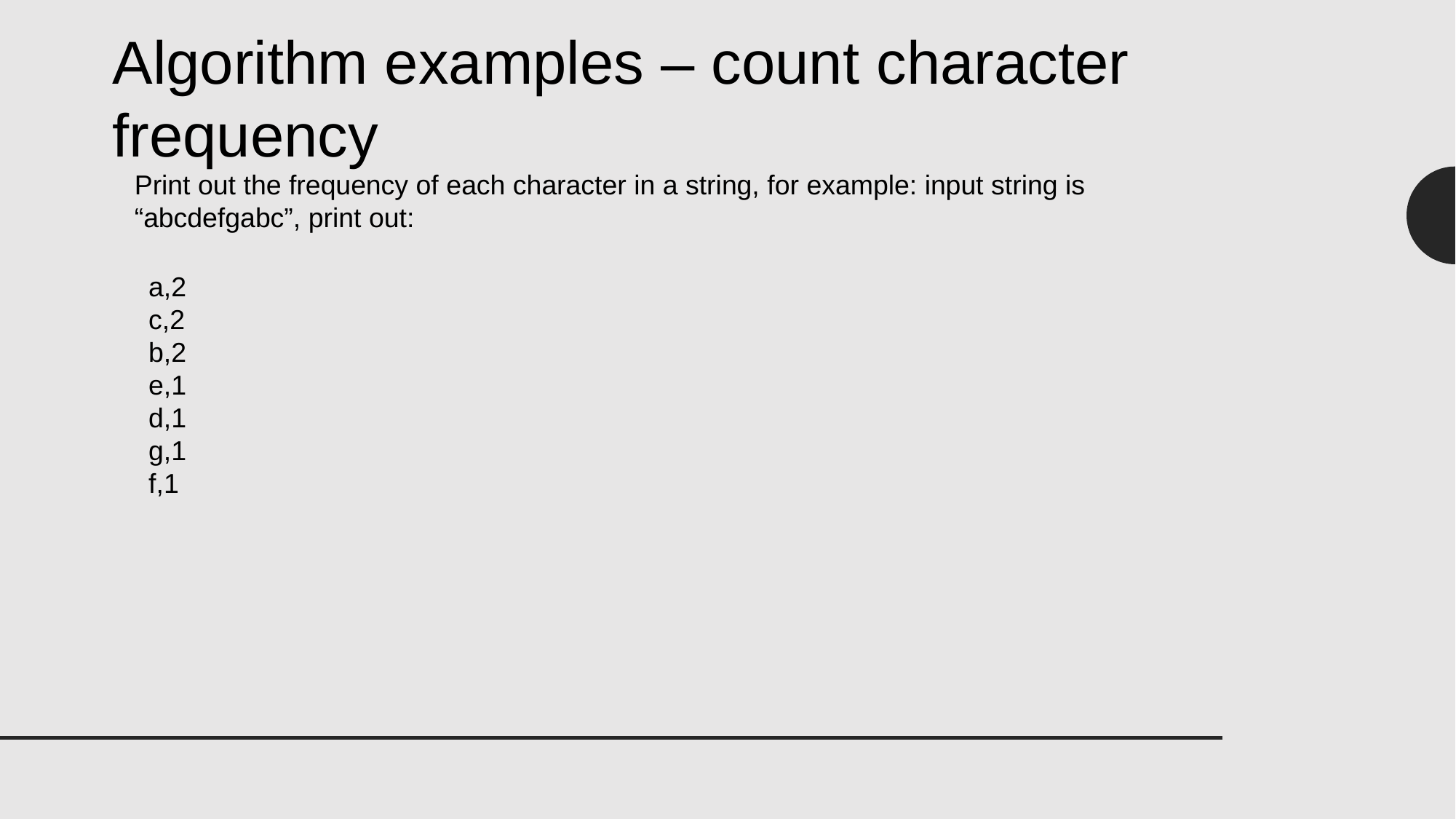

Algorithm examples – count character frequency
Print out the frequency of each character in a string, for example: input string is “abcdefgabc”, print out:

a,2
c,2
b,2
e,1
d,1
g,1
f,1